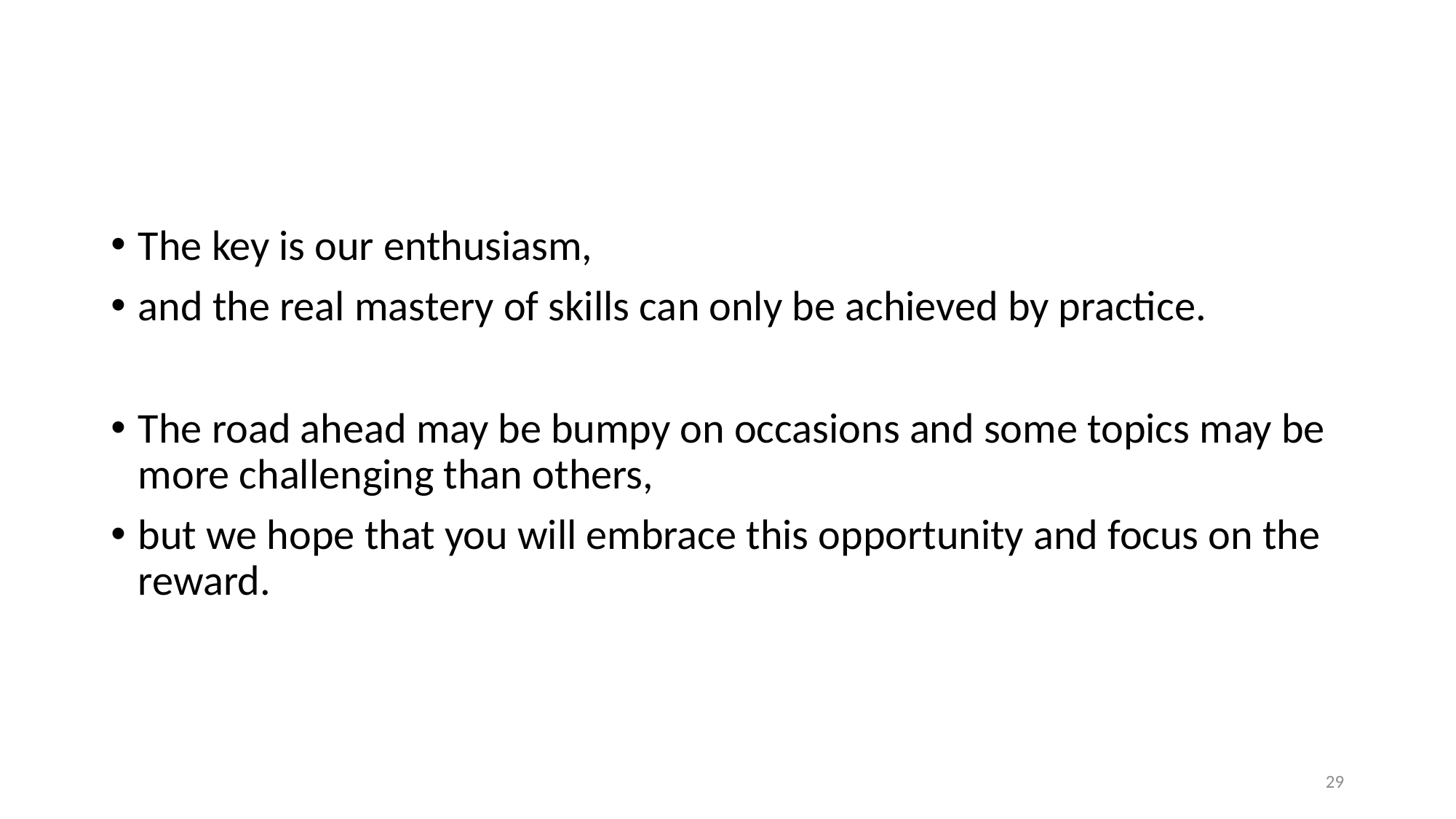

#
The key is our enthusiasm,
and the real mastery of skills can only be achieved by practice.

The road ahead may be bumpy on occasions and some topics may be more challenging than others,
but we hope that you will embrace this opportunity and focus on the reward.
29